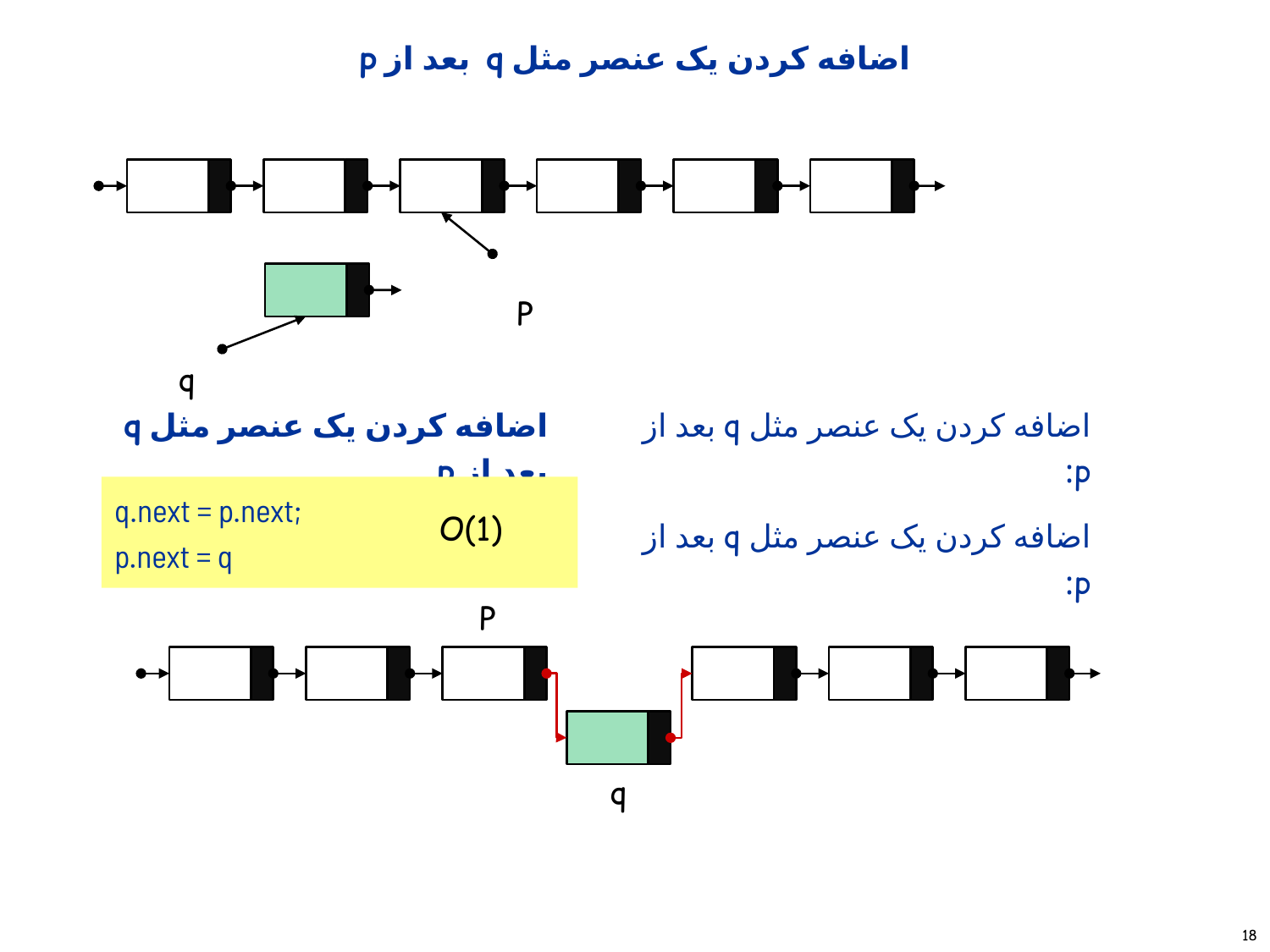

# اضافه کردن یک عنصر مثل q  بعد از p

P
q
اضافه کردن یک عنصر مثل q  بعد از p
اضافه کردن یک عنصر مثل q بعد از p:
q.next = p.next;
p.next = q
O(1)
اضافه کردن یک عنصر مثل q بعد از p:
P

q
18